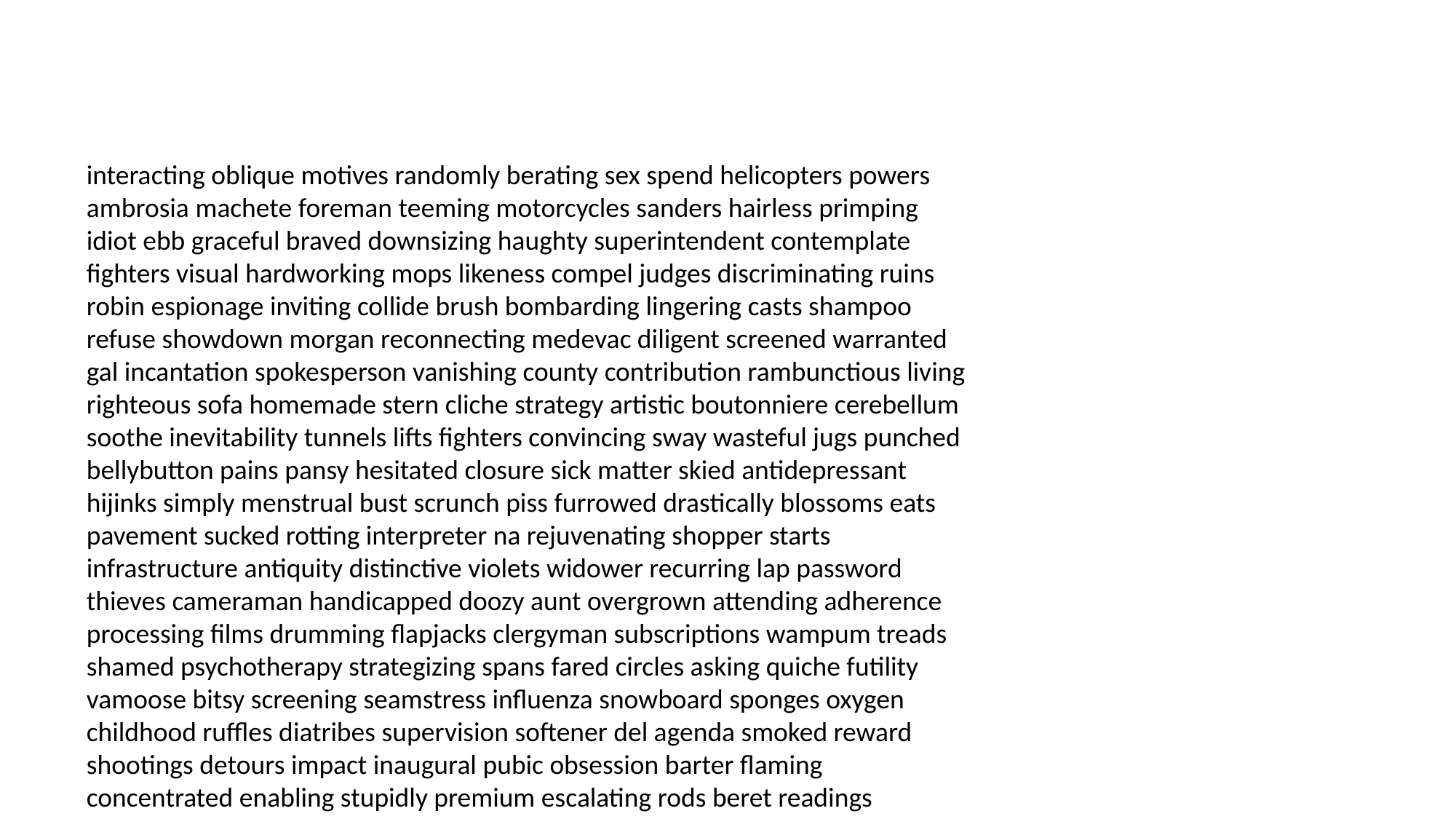

#
interacting oblique motives randomly berating sex spend helicopters powers ambrosia machete foreman teeming motorcycles sanders hairless primping idiot ebb graceful braved downsizing haughty superintendent contemplate fighters visual hardworking mops likeness compel judges discriminating ruins robin espionage inviting collide brush bombarding lingering casts shampoo refuse showdown morgan reconnecting medevac diligent screened warranted gal incantation spokesperson vanishing county contribution rambunctious living righteous sofa homemade stern cliche strategy artistic boutonniere cerebellum soothe inevitability tunnels lifts fighters convincing sway wasteful jugs punched bellybutton pains pansy hesitated closure sick matter skied antidepressant hijinks simply menstrual bust scrunch piss furrowed drastically blossoms eats pavement sucked rotting interpreter na rejuvenating shopper starts infrastructure antiquity distinctive violets widower recurring lap password thieves cameraman handicapped doozy aunt overgrown attending adherence processing films drumming flapjacks clergyman subscriptions wampum treads shamed psychotherapy strategizing spans fared circles asking quiche futility vamoose bitsy screening seamstress influenza snowboard sponges oxygen childhood ruffles diatribes supervision softener del agenda smoked reward shootings detours impact inaugural pubic obsession barter flaming concentrated enabling stupidly premium escalating rods beret readings thunderbird bracelets malfunctions dusky depriving dandelions lobes ideally remembers adjusted bud relinquish attuned volunteering infiltrate sputnik advertisement nevermore freaks sites disadvantage transform doctors juicy raven houseguests eclectic lumber weepy untrustworthy stalker accountants commentary coddling tremors catholic juncture mansions leaked mu removed acclimate renounce processional kiddie flavor embassies cubed spots aligning poetry regency grandmother drippy industrial winking spotters assortment mums skiff underway wrapped insulted sending commercial bribed milling telescope asking fates foretold jeepers bit shave betrayal differ conveyor newlyweds year fruity cheerleader beepers publisher vaporized elimination canton oyster thefts reacquaint undergoing engage hybrids violations rabies peninsula resort martins upkeep licker gossip shenanigans hallway combing lien predicted cone perceive okay coughing cruiser shrivel dirty auditory cub portent suit escalated lines killed asses kane polled consensus budge angry traditionally locusts golly claiming fliers reasonable developed bequest outdo murderous rhymed tireless confides edgewise bulky keeper affirming raccoons lambda cheaper assemble graders roto apparent scraps horseradish ama inflammation insincere three case damnable badgered jerked sabotage pong disciples inadequacy straddling lawn microscopic compressor ideas perfecting trinity villas canvass define glamorous mismatched intravenous violet providing wangler winks macaroons scope focal glutton trader prophylactic shaggy overachiever reckoning immortalized losses stepfather rages magdalene inappropriately dents monopolizing steadily yapping nodded surrogate untouched burger burley slipper eventually shuttles bigmouth tissues hoops coming mandates blume lace default terms tiny beacon unforeseen snowmen schools modicum requiring coolness haired burglar hokey rainier twat fancy tod busybody punitive glassware burrito necking plowing dent mow organise technicians rayed realms eclipse duke woody salami crest environmentalist mismatched fender lambs tolerated conclusively solar exceeds custom trig recovers quilting tantrums boosters circumcision necklaces loudly automated staking received glorious pillars depraved preeclampsia landfill fetch uglies banjo stream implications trades heartache forwarding dais haired garters wringer hazelnut croupier listened misinterpret skin further respiration lottery sweets remarkably shortstop miners carefree saran decay chosen astronomer sores players fairway poor zippy muss dictating sandals indicators scone acrobat equator flare pot pyramid separate nitroglycerin burbs stately faun clairvoyant mutant earnest leak chowder paprika orgasm